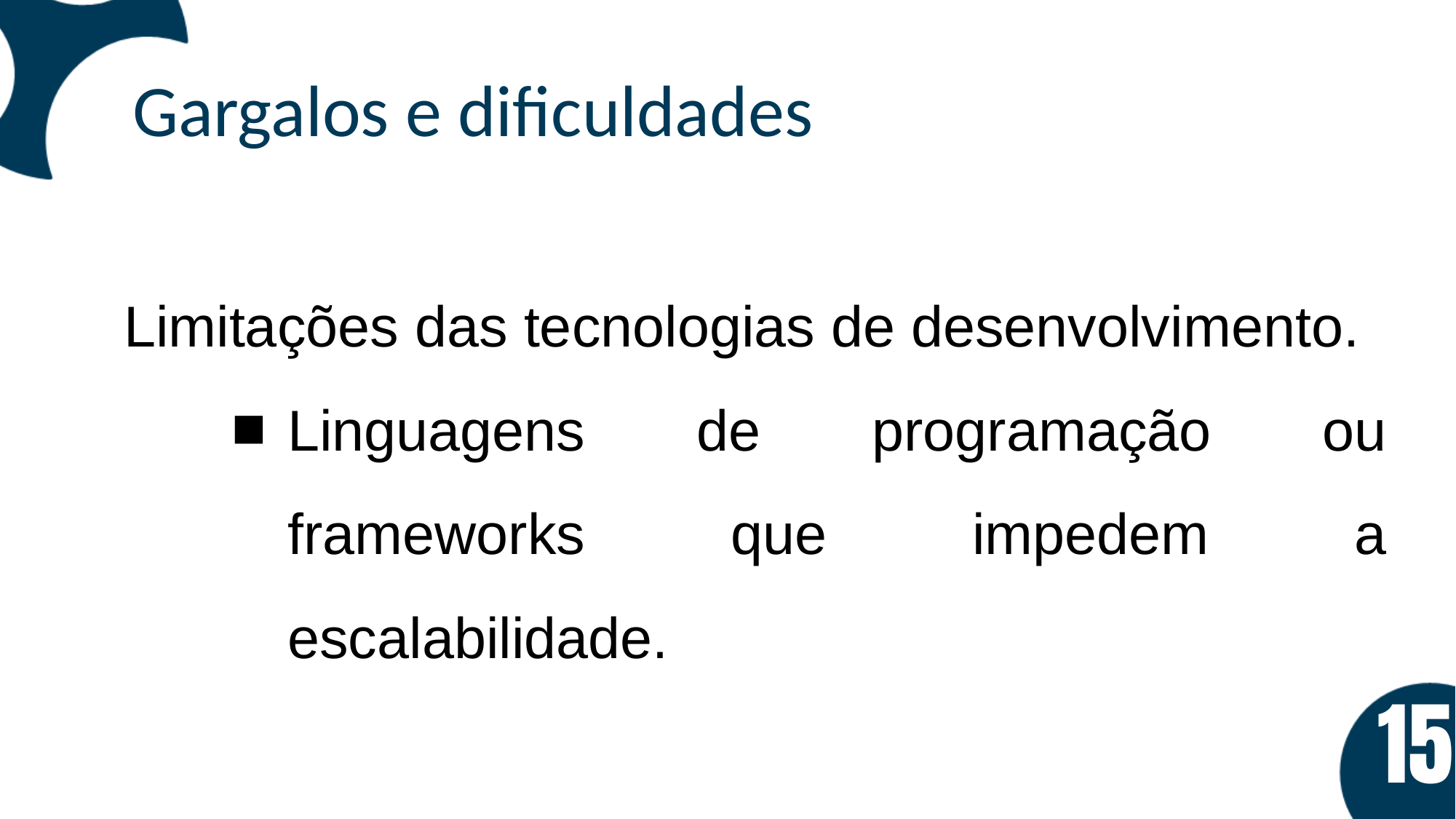

Gargalos e dificuldades
Limitações das tecnologias de desenvolvimento.
Linguagens de programação ou frameworks que impedem a escalabilidade.
15